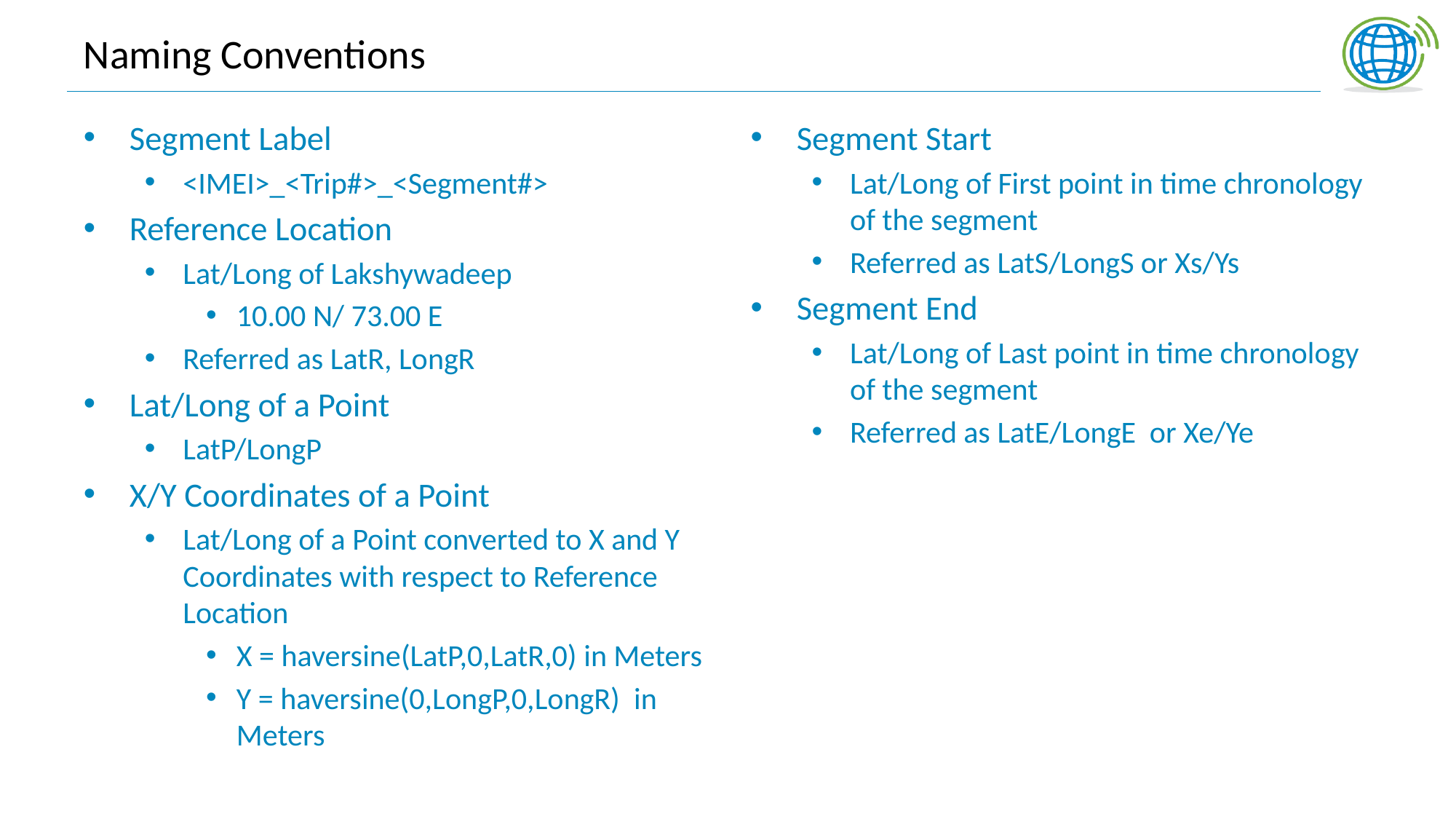

# Naming Conventions
Segment Label
<IMEI>_<Trip#>_<Segment#>
Reference Location
Lat/Long of Lakshywadeep
10.00 N/ 73.00 E
Referred as LatR, LongR
Lat/Long of a Point
LatP/LongP
X/Y Coordinates of a Point
Lat/Long of a Point converted to X and Y Coordinates with respect to Reference Location
X = haversine(LatP,0,LatR,0) in Meters
Y = haversine(0,LongP,0,LongR)  in Meters

Segment Start
Lat/Long of First point in time chronology of the segment
Referred as LatS/LongS or Xs/Ys
Segment End
Lat/Long of Last point in time chronology of the segment
Referred as LatE/LongE  or Xe/Ye